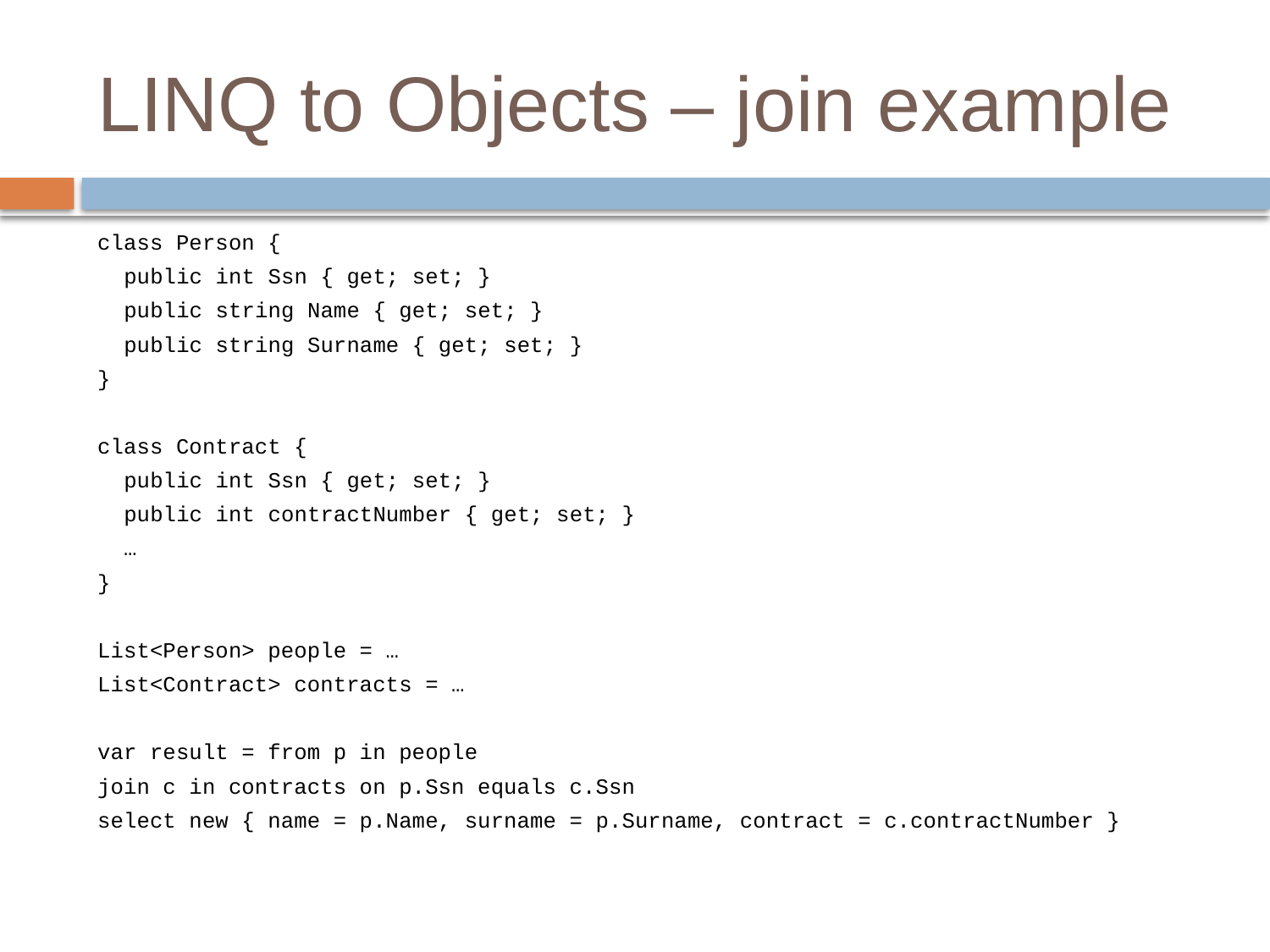

# LINQ to Objects – join example
class Person {
  public int Ssn { get; set; }
  public string Name { get; set; }
  public string Surname { get; set; }
}

class Contract {
  public int Ssn { get; set; }
  public int contractNumber { get; set; }
  …
}

List<Person> people = …
List<Contract> contracts = …

var result = from p in people
join c in contracts on p.Ssn equals c.Ssn
select new { name = p.Name, surname = p.Surname, contract = c.contractNumber }